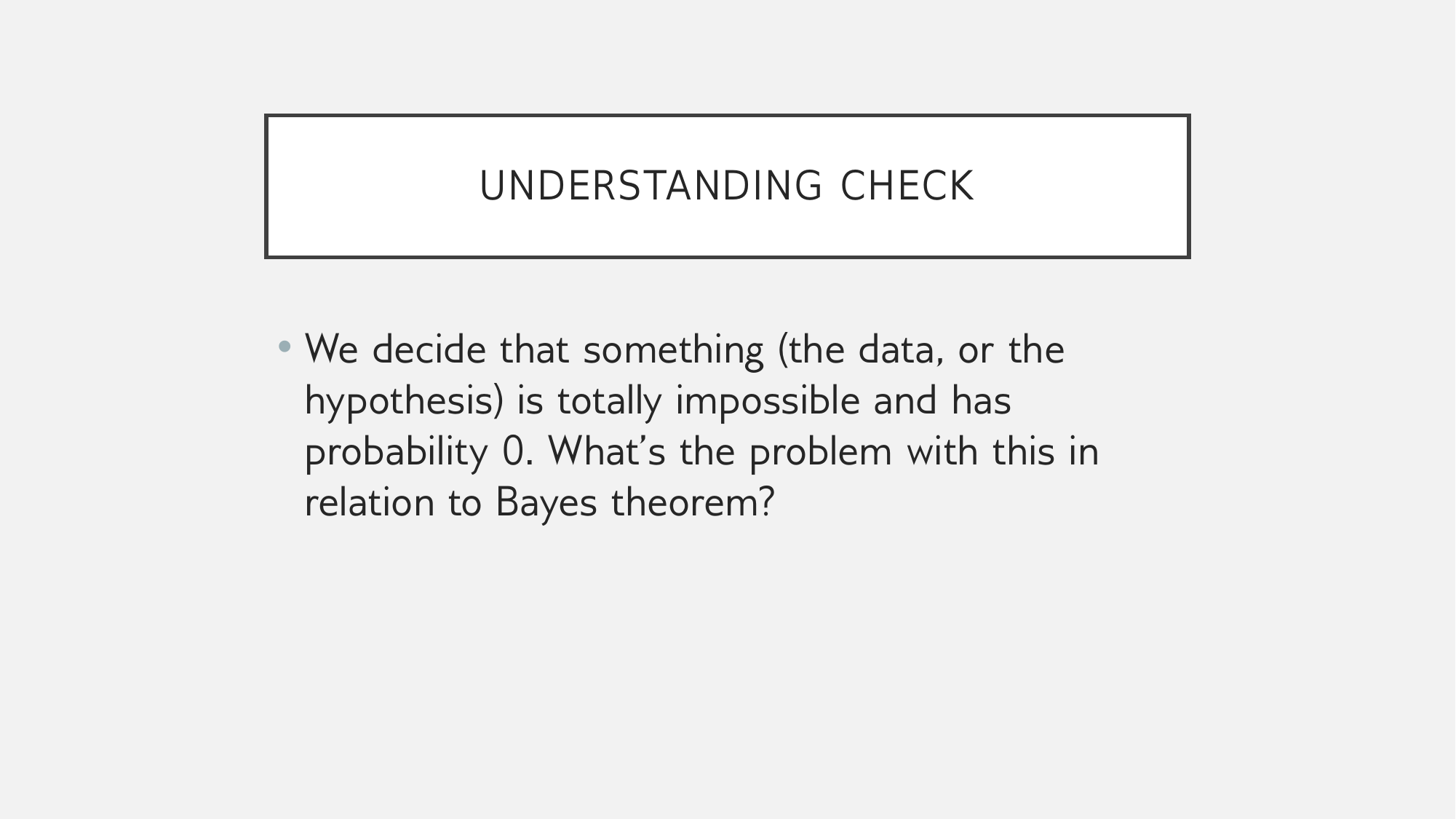

# Understanding check
We decide that something (the data, or the hypothesis) is totally impossible and has probability 0. What’s the problem with this in relation to Bayes theorem?